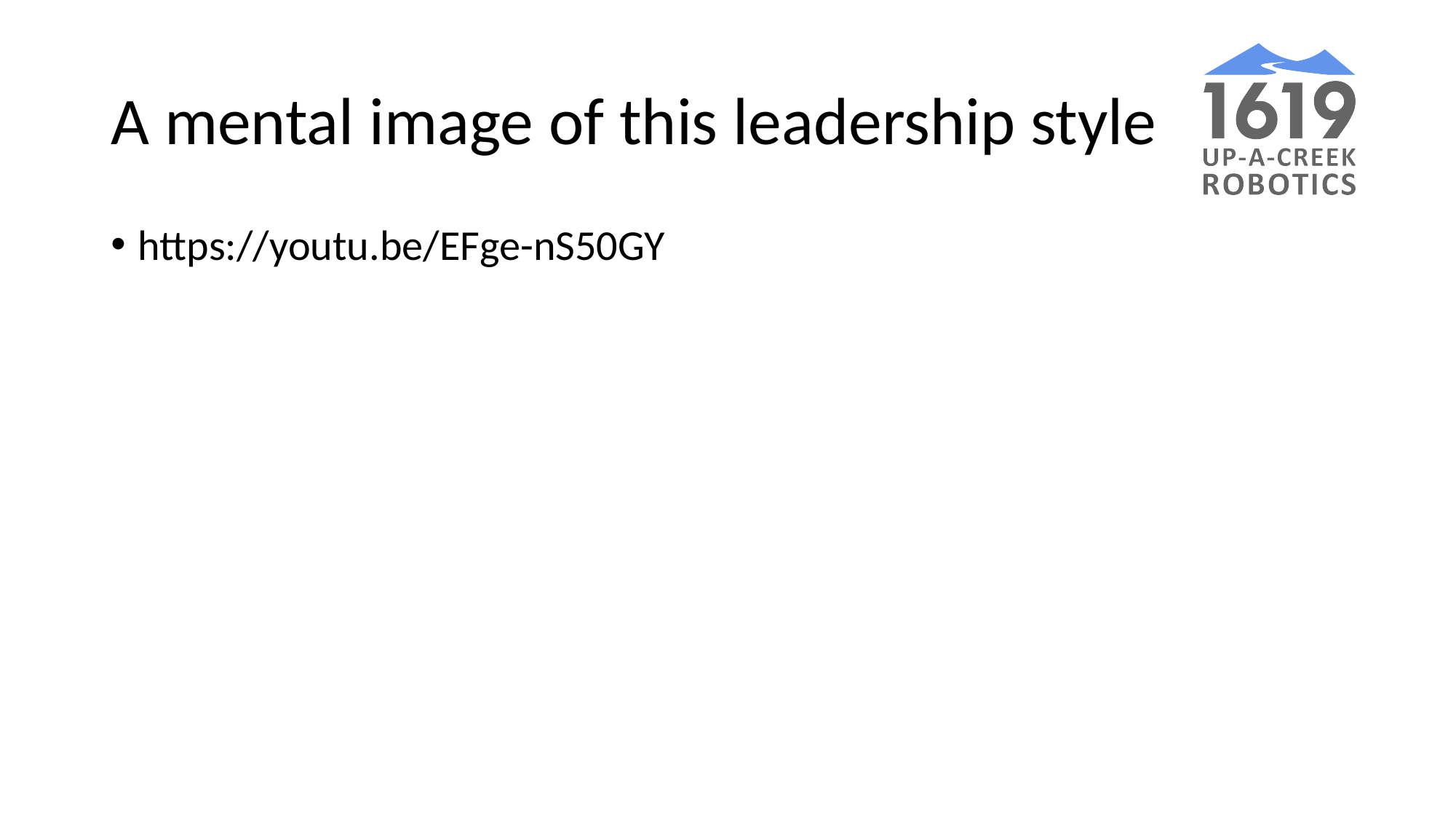

# A mental image of this leadership style
https://youtu.be/EFge-nS50GY